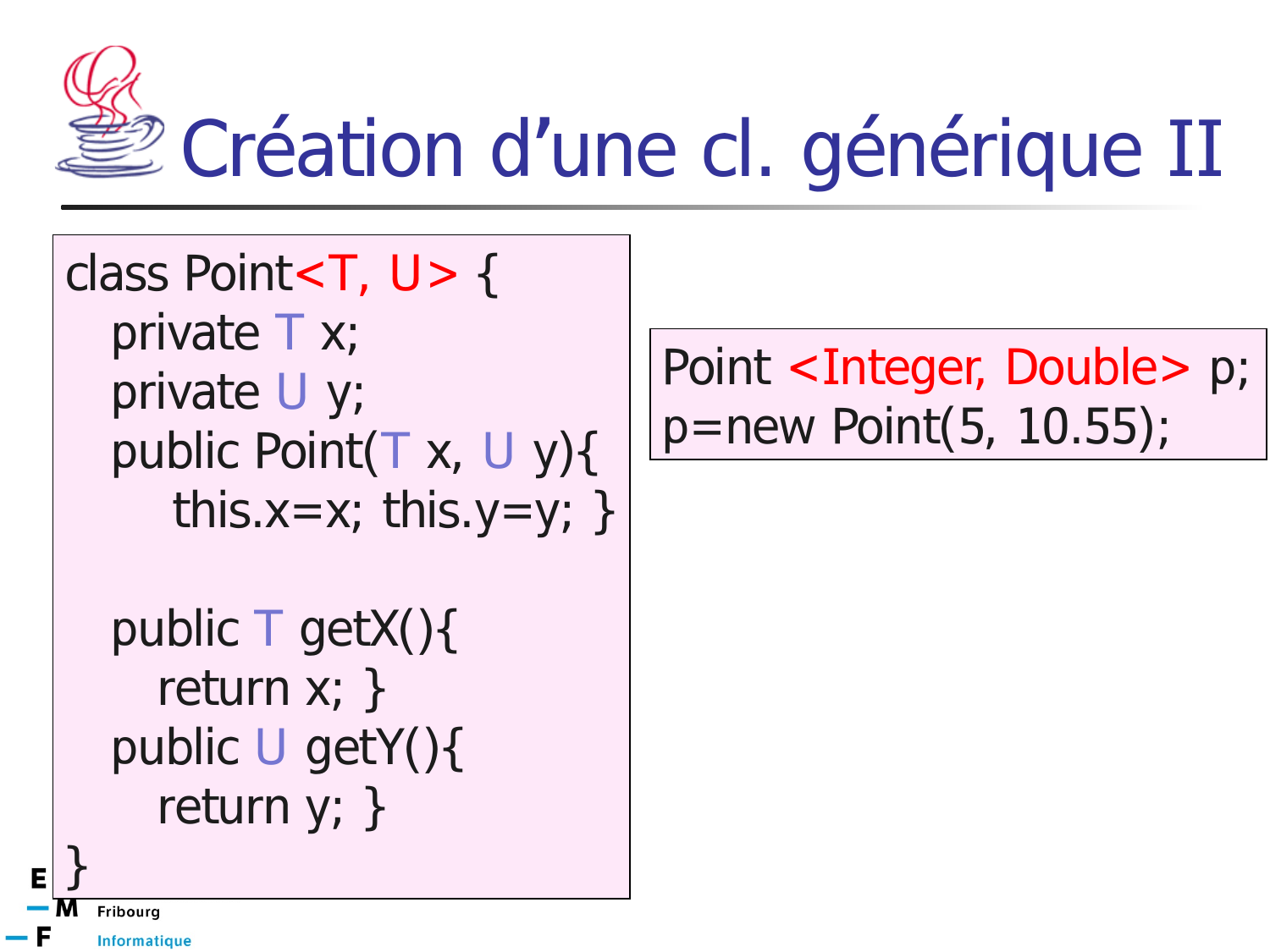

# Création d’une cl. générique II
class Point<T, U> {
   private T x;
   private U y;
   public Point(T x, U y){
       this.x=x; this.y=y; }

   public T getX(){
      return x; }
   public U getY(){
      return y; }
}
Point <Integer, Double> p;
p=new Point(5, 10.55);